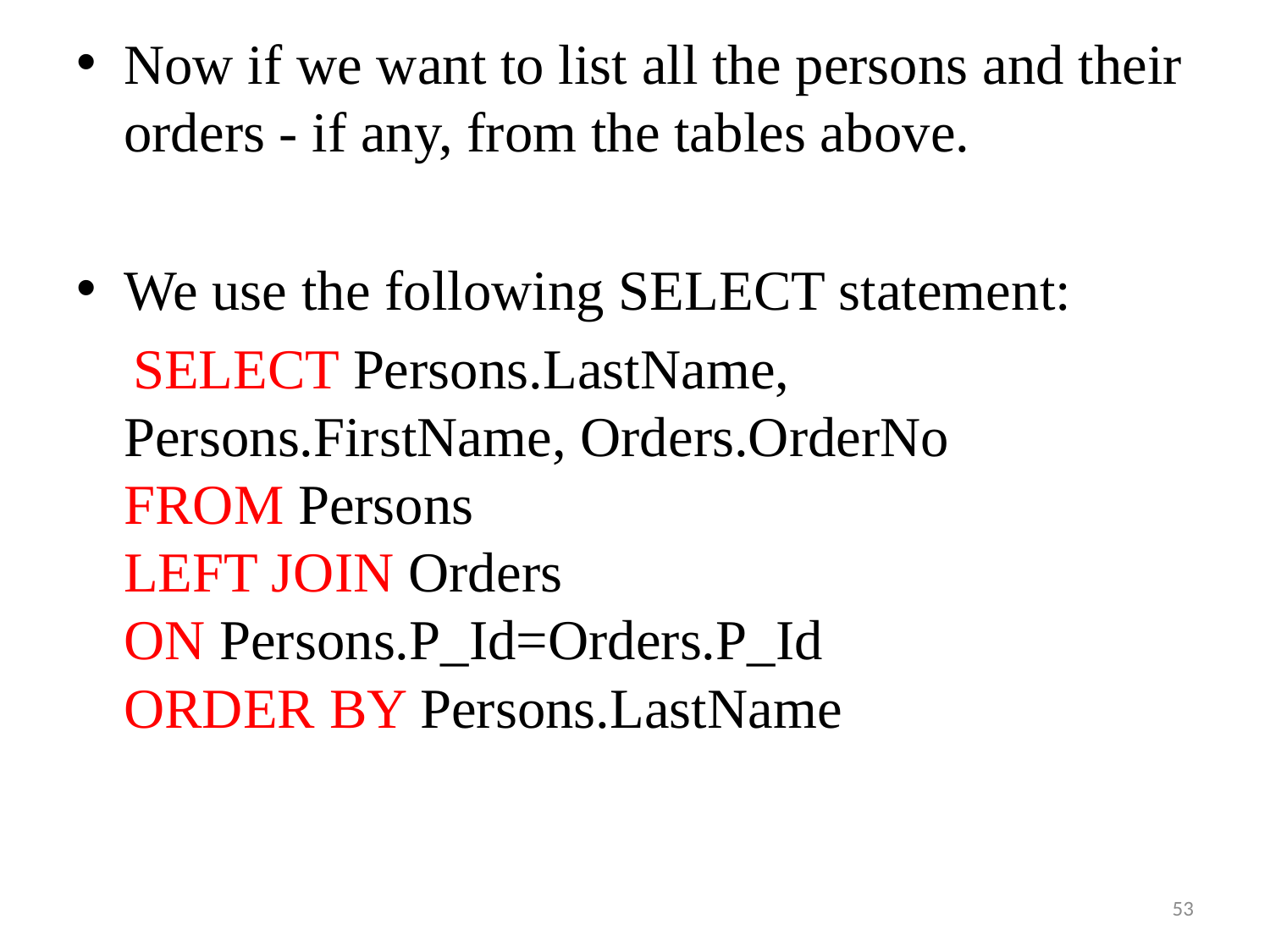

Now if we want to list all the persons and their orders - if any, from the tables above.

We use the following SELECT statement:
    SELECT Persons.LastName, Persons.FirstName, Orders.OrderNo
FROM Persons
LEFT JOIN Orders
ON Persons.P_Id=Orders.P_Id
ORDER BY Persons.LastName

53